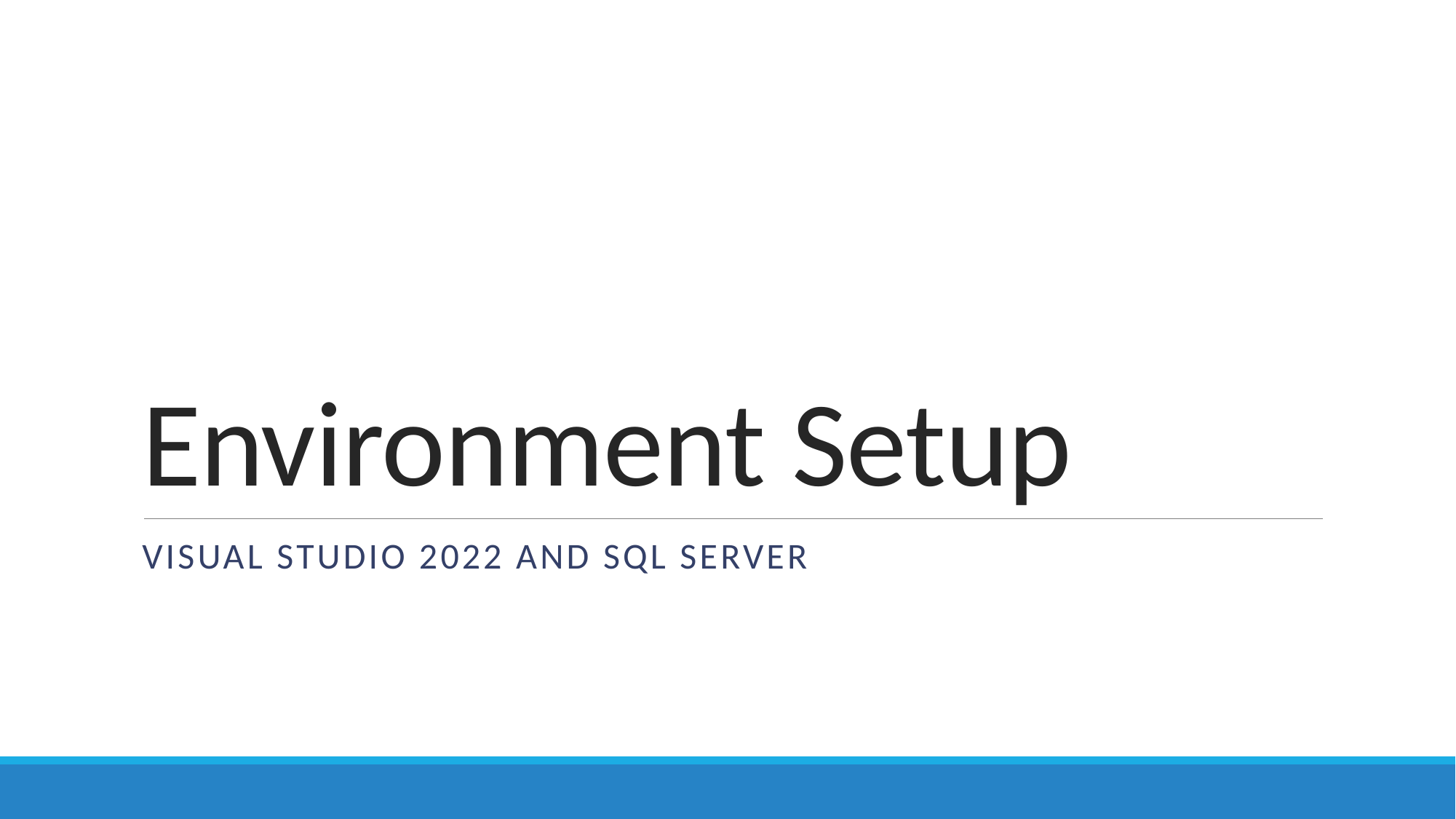

# Environment Setup
Visual Studio 2022 and SQL Server